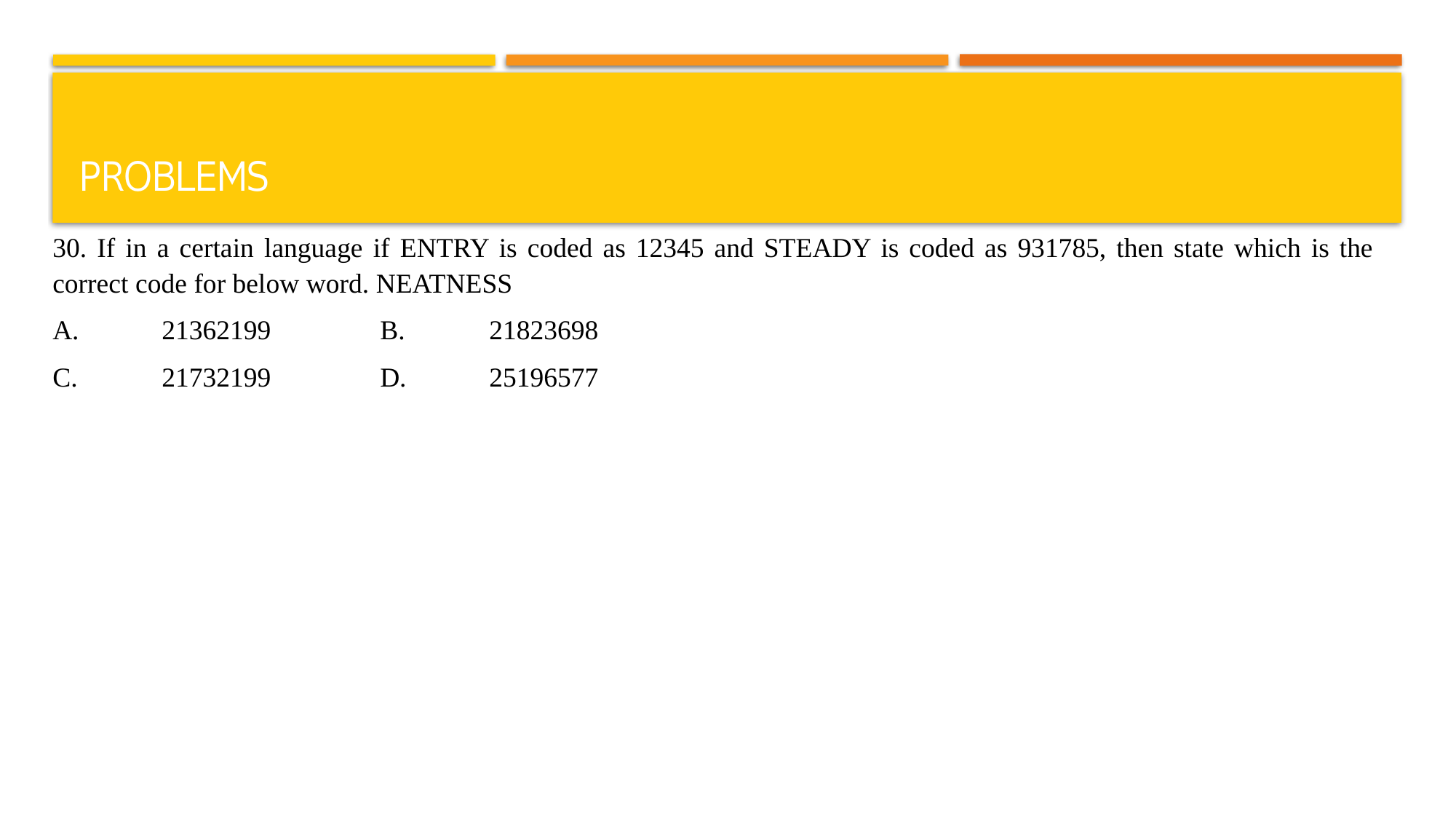

# problems
30. If in a certain language if ENTRY is coded as 12345 and STEADY is coded as 931785, then state which is the correct code for below word. NEATNESS
A.	21362199	B.	21823698
C.	21732199	D.	25196577